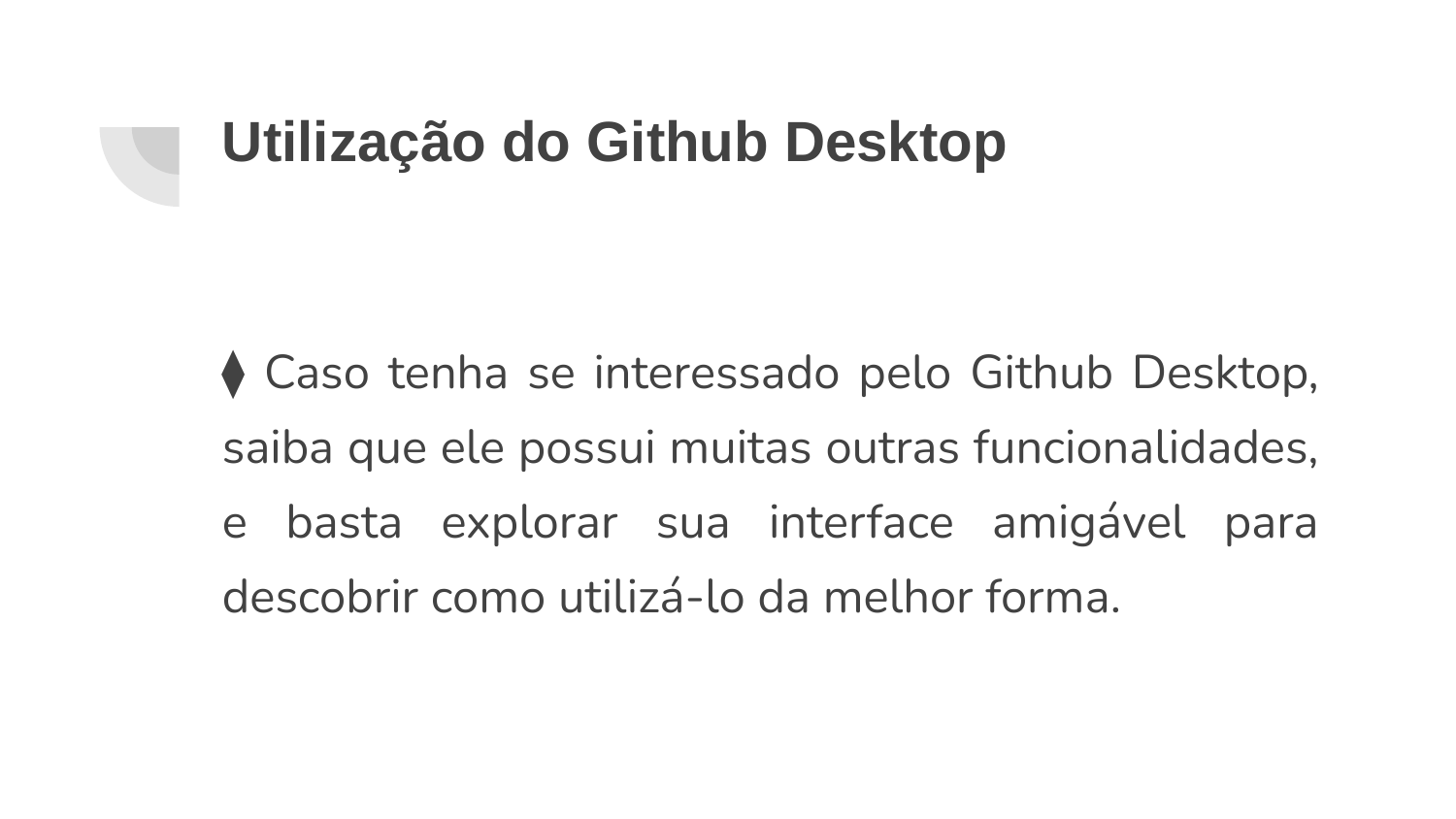

# Utilização do Github Desktop
⧫ Caso tenha se interessado pelo Github Desktop, saiba que ele possui muitas outras funcionalidades, e basta explorar sua interface amigável para descobrir como utilizá-lo da melhor forma.